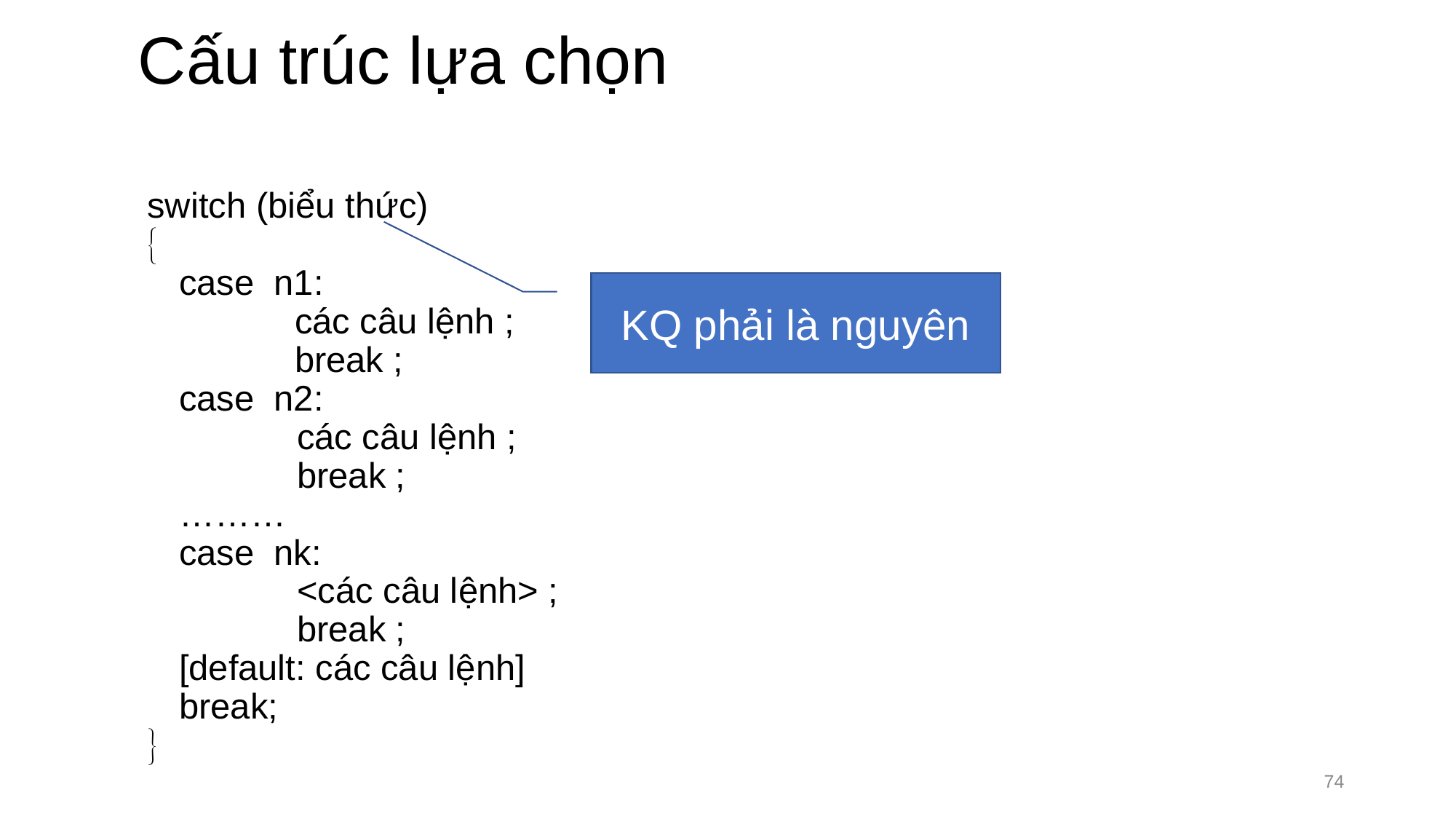

# Cấu trúc lựa chọn

switch (biểu thức)
{
	case  n1:
               các câu lệnh ;
               break ;
	case  n2:
	            các câu lệnh ;
	            break ;
	………
	case  nk:
	            <các câu lệnh> ;
	            break ;
	[default: các câu lệnh]
			break;
}

KQ phải là nguyên
74